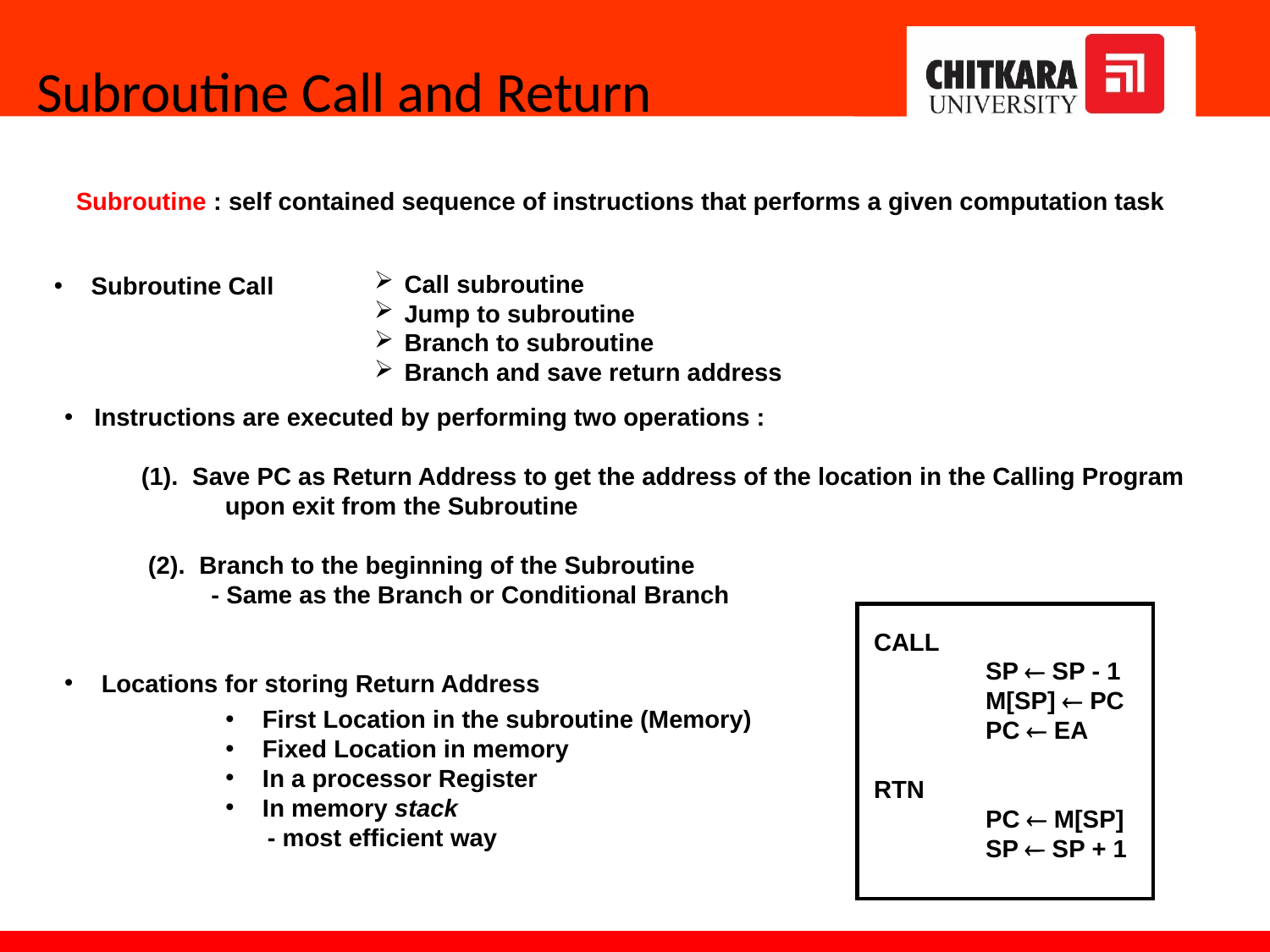

Subroutine Call and Return
Subroutine : self contained sequence of instructions that performs a given computation task
 Subroutine Call
Call subroutine
Jump to subroutine
Branch to subroutine
Branch and save return address
Instructions are executed by performing two operations :

           (1).  Save PC as Return Address to get the address of the location in the Calling Program
                       upon exit from the Subroutine

            (2).  Branch to the beginning of the Subroutine
                     - Same as the Branch or Conditional Branch

 Locations for storing Return Address

CALL
                SP ← SP - 1
                M[SP] ← PC
                PC ← EA

RTN
                PC ← M[SP]
                SP ← SP + 1
 First Location in the subroutine (Memory)
 Fixed Location in memory
 In a processor Register
 In memory stack
      - most efficient way